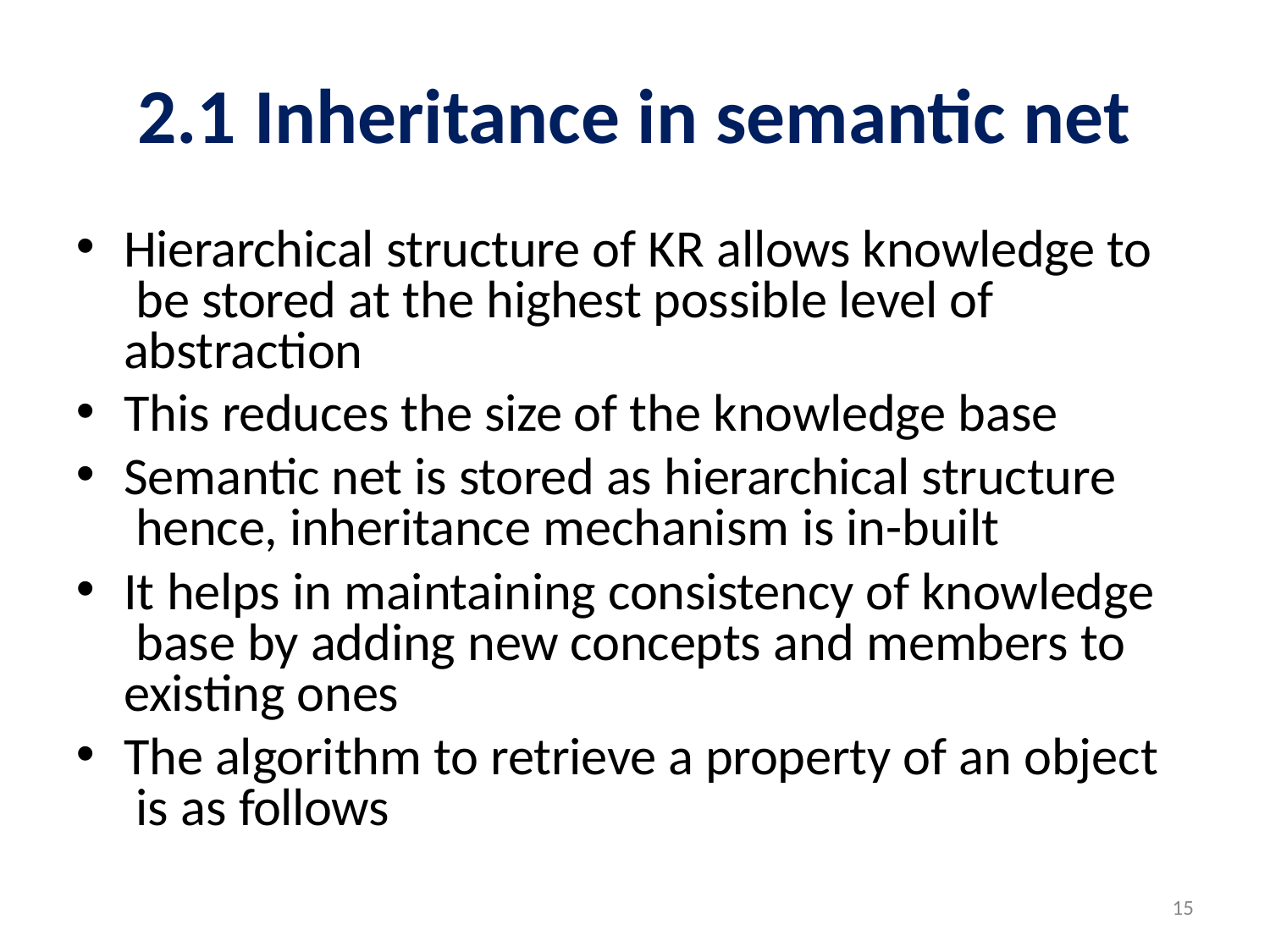

# 2.1 Inheritance in semantic net
Hierarchical structure of KR allows knowledge to  be stored at the highest possible level of  abstraction
This reduces the size of the knowledge base
Semantic net is stored as hierarchical structure  hence, inheritance mechanism is in-built
It helps in maintaining consistency of knowledge  base by adding new concepts and members to  existing ones
The algorithm to retrieve a property of an object  is as follows
15